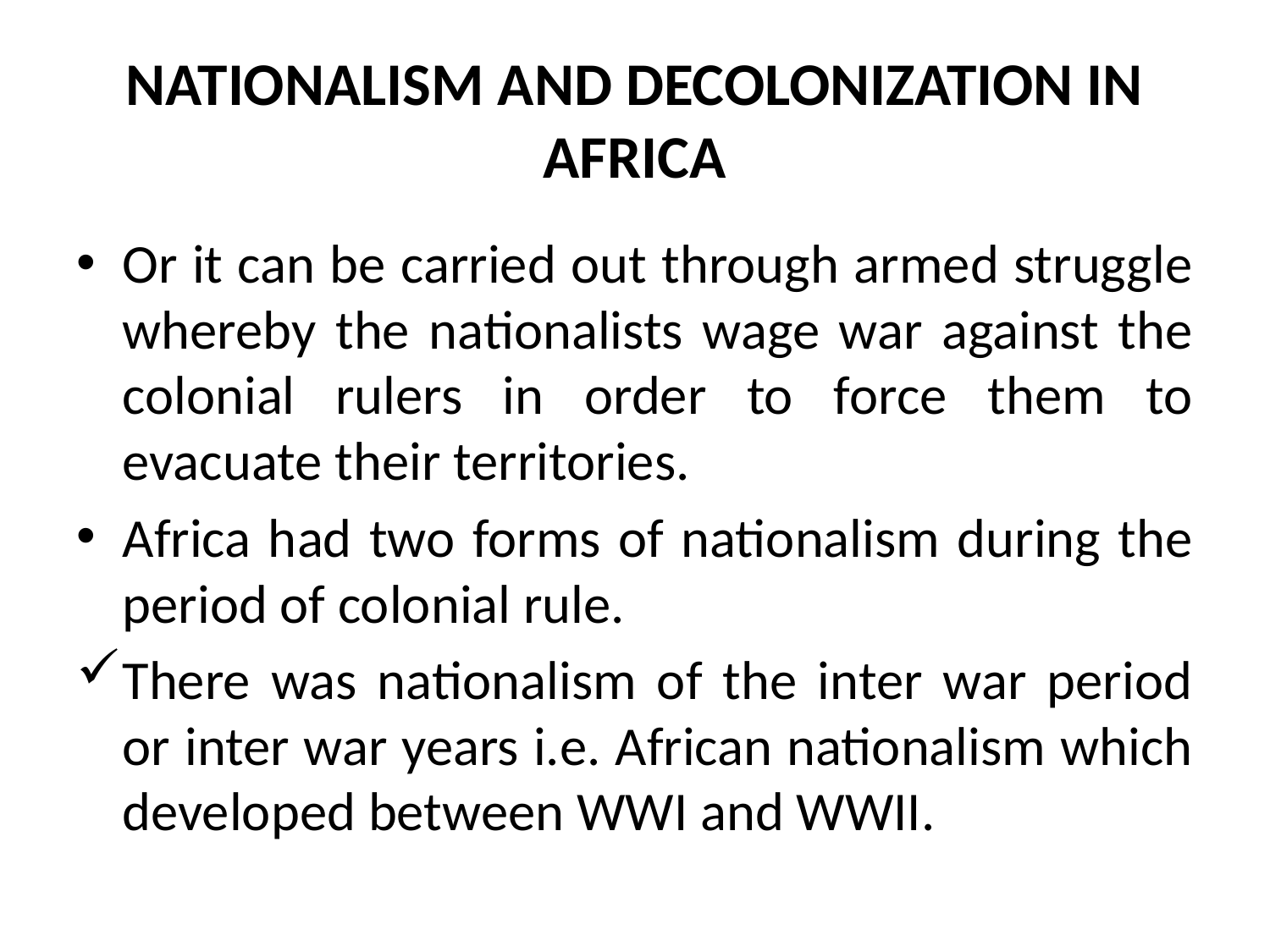

# NATIONALISM AND DECOLONIZATION IN AFRICA
Or it can be carried out through armed struggle whereby the nationalists wage war against the colonial rulers in order to force them to evacuate their territories.
Africa had two forms of nationalism during the period of colonial rule.
There was nationalism of the inter war period or inter war years i.e. African nationalism which developed between WWI and WWII.